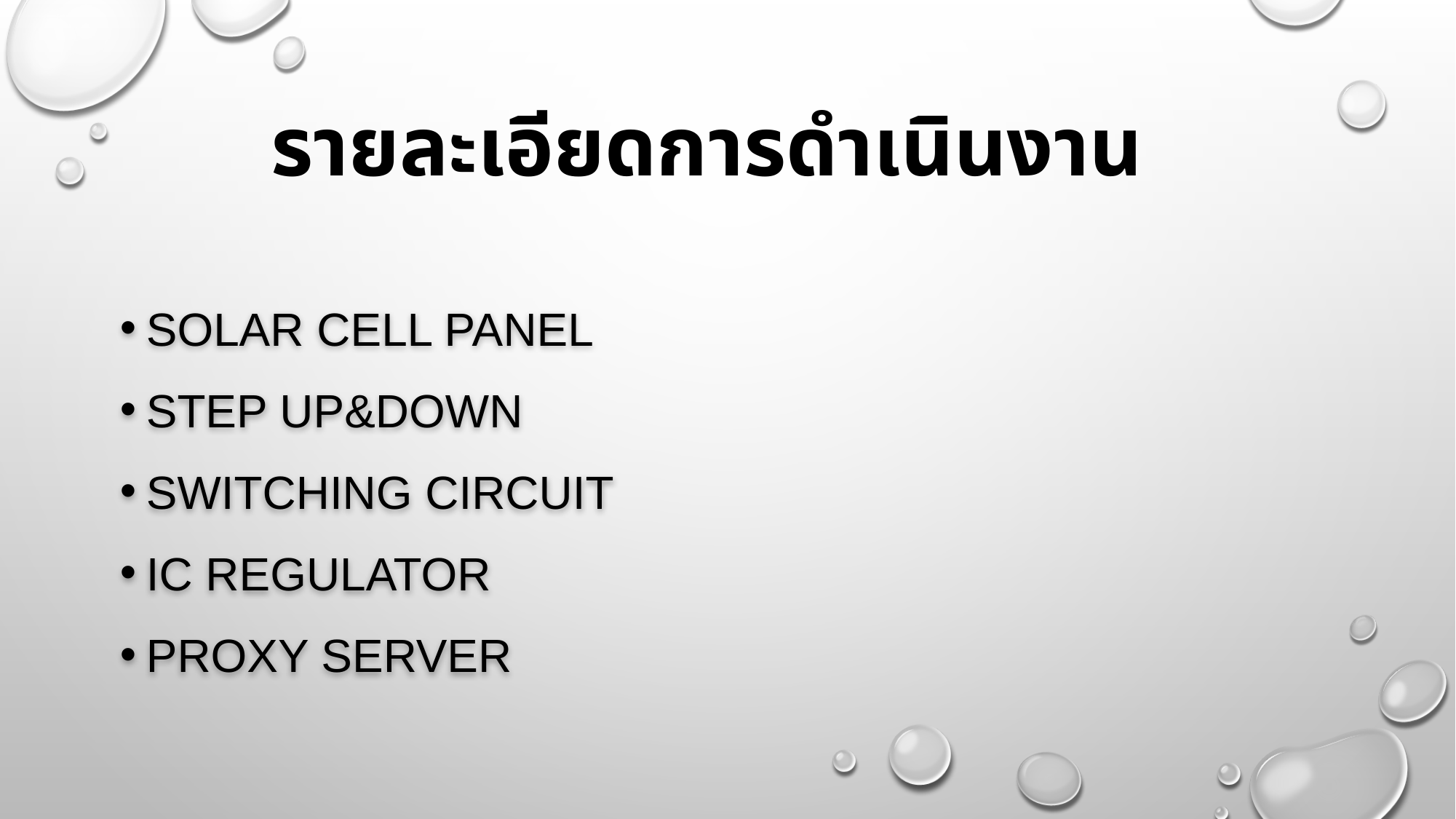

# รายละเอียดการดำเนินงาน
Solar cell panel
Step up&down
Switching circuit
IC regulator
Proxy Server